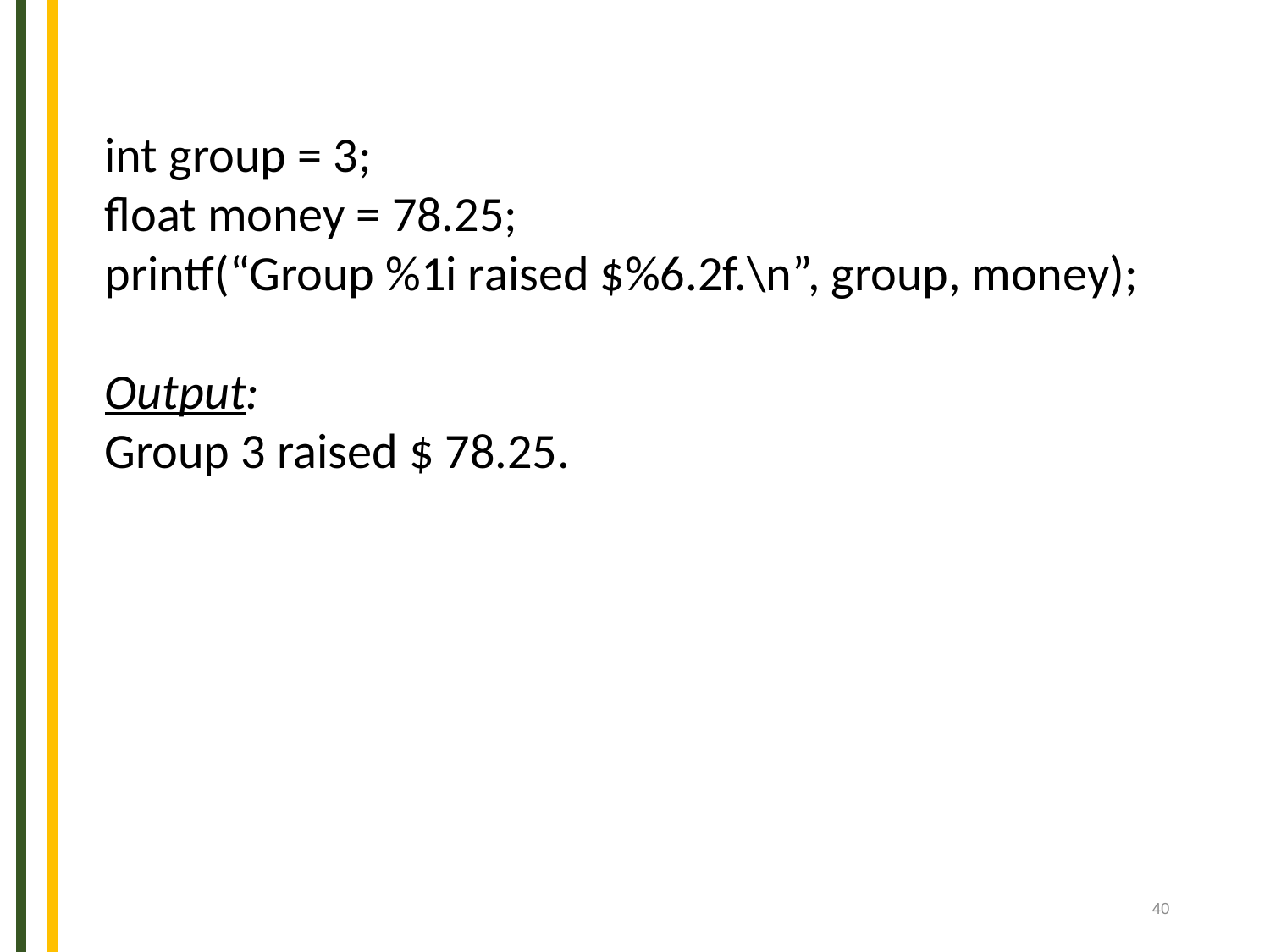

int group = 3;
float money = 78.25;
printf(“Group %1i raised $%6.2f.\n”, group, money);

Output:
Group 3 raised $ 78.25.

40